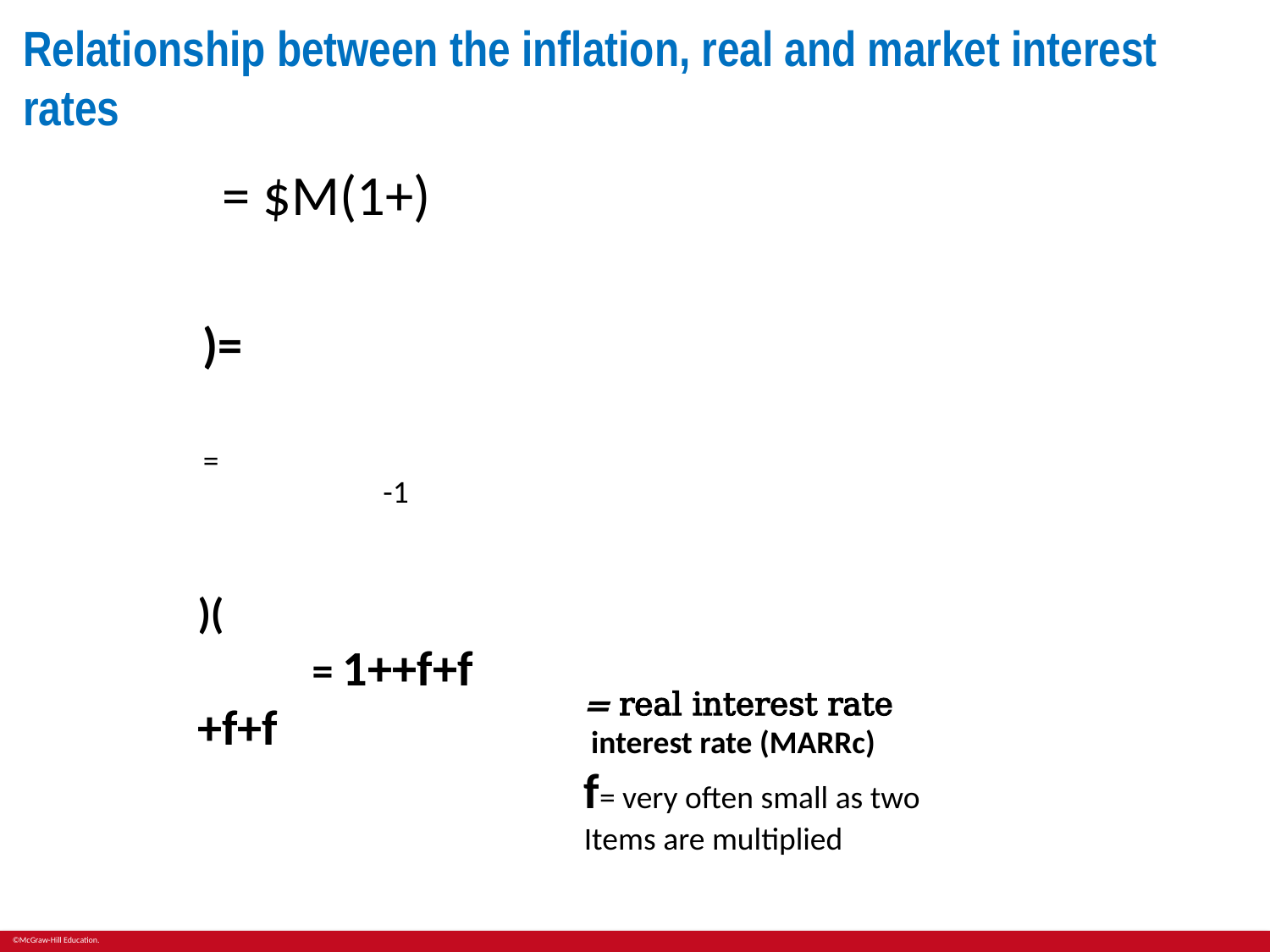

Relationship between the inflation, real and market interest rates
= $M(1+)

)=
=
-1

)(
            = 1++f+f
+f+f
= real interest rate
 interest rate (MARRc)
f= very often small as two
Items are multiplied